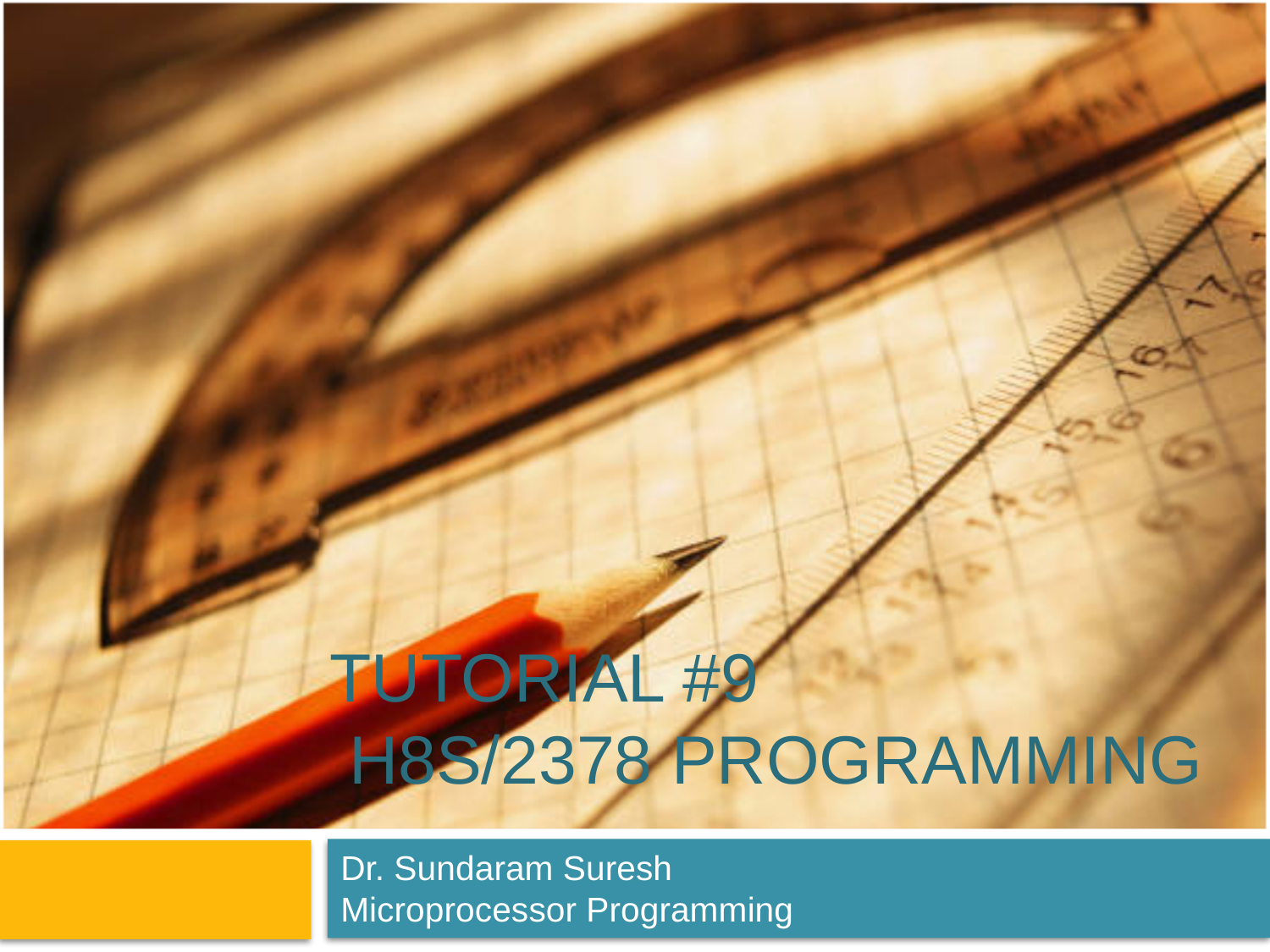

# Tutorial #9 H8s/2378 Programming
Dr. Sundaram Suresh
Microprocessor Programming